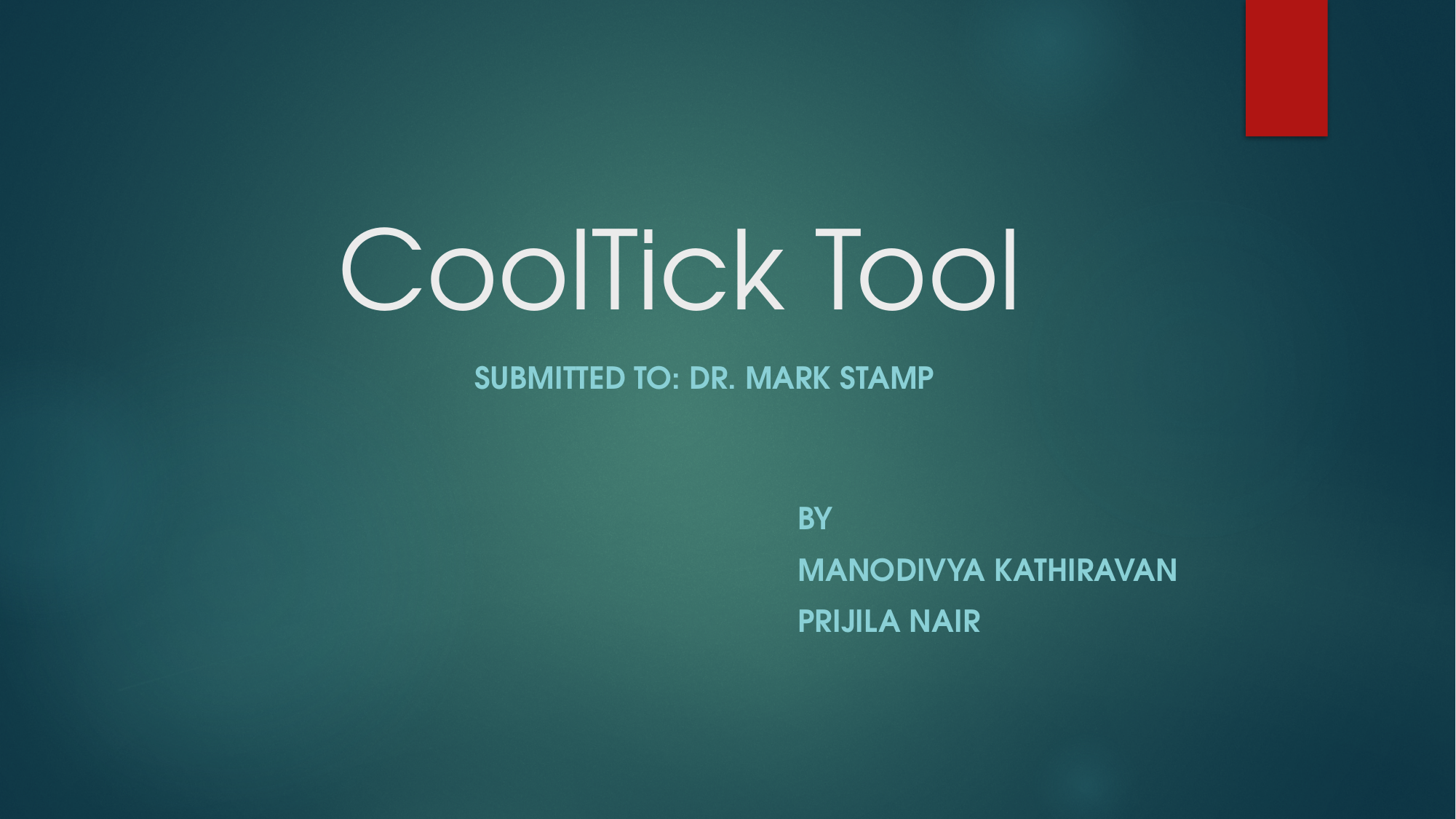

# CoolTick Tool
Submitted to: Dr. Mark stamp

By
Manodivya Kathiravan
Prijila Nair